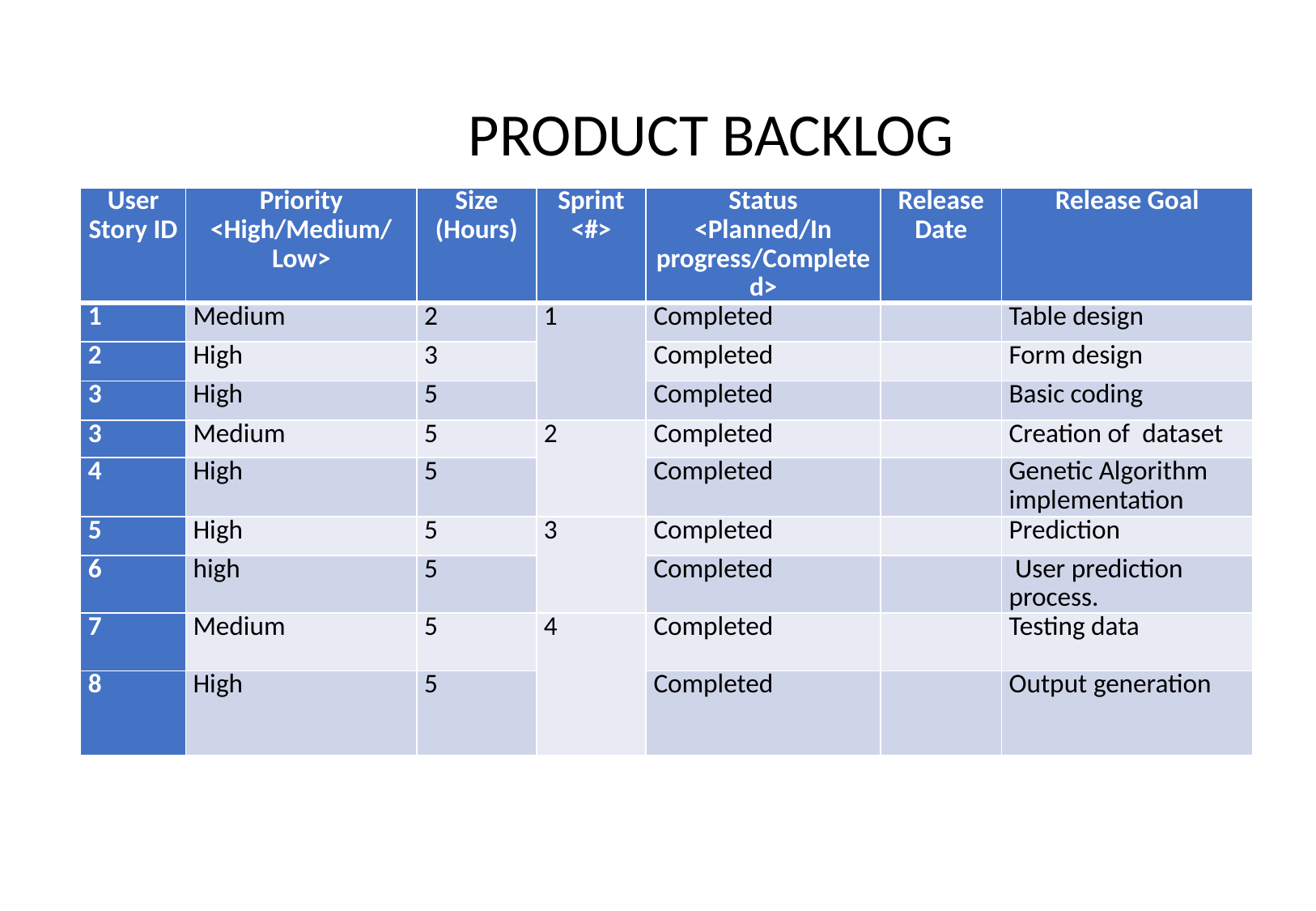

# PRODUCT BACKLOG
| User Story ID | Priority <High/Medium/Low> | Size (Hours) | Sprint <#> | Status <Planned/In progress/Completed> | Release Date | Release Goal |
| --- | --- | --- | --- | --- | --- | --- |
| 1 | Medium | 2 | 1 | Completed |  | Table design |
| 2 | High | 3 |  | Completed |  | Form design |
| 3 | High | 5 |  | Completed |  | Basic coding |
| 3 | Medium | 5 | 2 | Completed |  | Creation of dataset |
| 4 | High | 5 |  | Completed |  | Genetic Algorithm implementation |
| 5 | High | 5 | 3 | Completed |  | Prediction |
| 6 | high | 5 |  | Completed |  | User prediction process. |
| 7 | Medium | 5 | 4 | Completed |  | Testing data |
| 8 | High | 5 |  | Completed |  | Output generation |